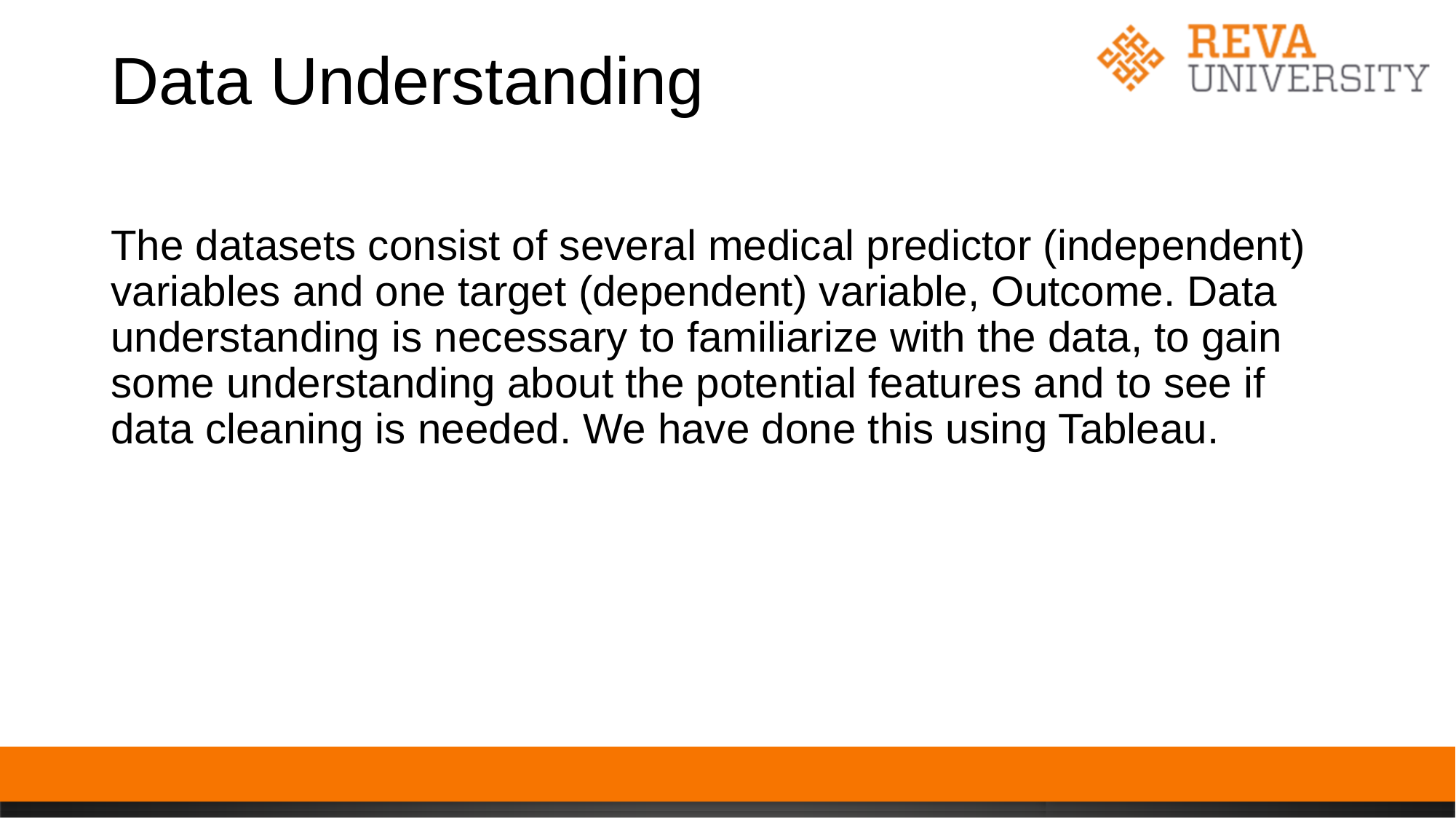

# Data Understanding
The datasets consist of several medical predictor (independent) variables and one target (dependent) variable, Outcome. Data understanding is necessary to familiarize with the data, to gain some understanding about the potential features and to see if data cleaning is needed. We have done this using Tableau.